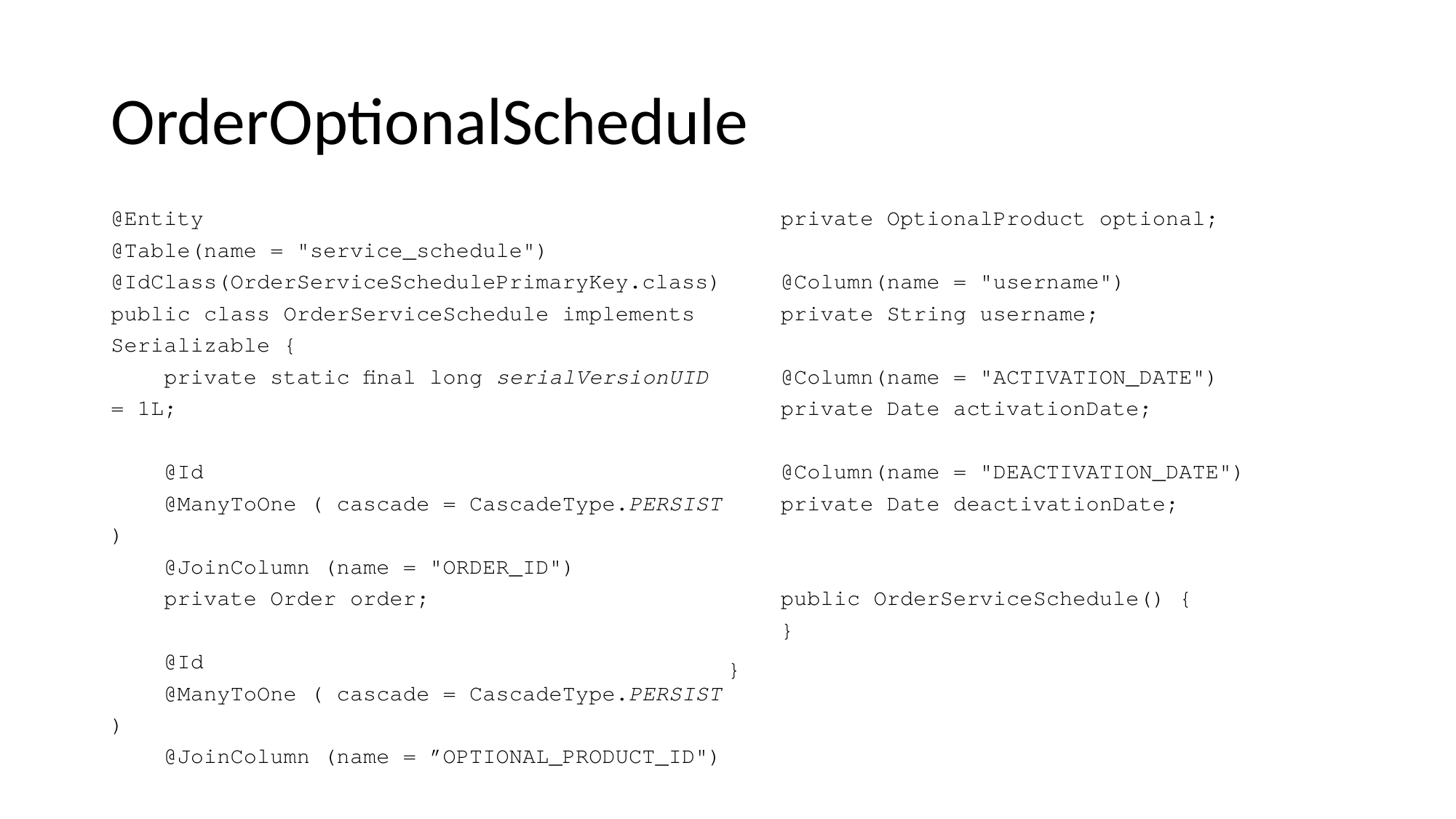

# OrderOptionalSchedule
@Entity
@Table(name = "service_schedule")
@IdClass(OrderServiceSchedulePrimaryKey.class)
public class OrderServiceSchedule implements Serializable {
    private static final long serialVersionUID = 1L;
    @Id
    @ManyToOne ( cascade = CascadeType.PERSIST )
    @JoinColumn (name = "ORDER_ID")
    private Order order;
    @Id
    @ManyToOne ( cascade = CascadeType.PERSIST )
    @JoinColumn (name = ”OPTIONAL_PRODUCT_ID")
    private OptionalProduct optional;
    @Column(name = "username")
    private String username;
    @Column(name = "ACTIVATION_DATE")
    private Date activationDate;
    @Column(name = "DEACTIVATION_DATE")
    private Date deactivationDate;
    public OrderServiceSchedule() {
    }
}